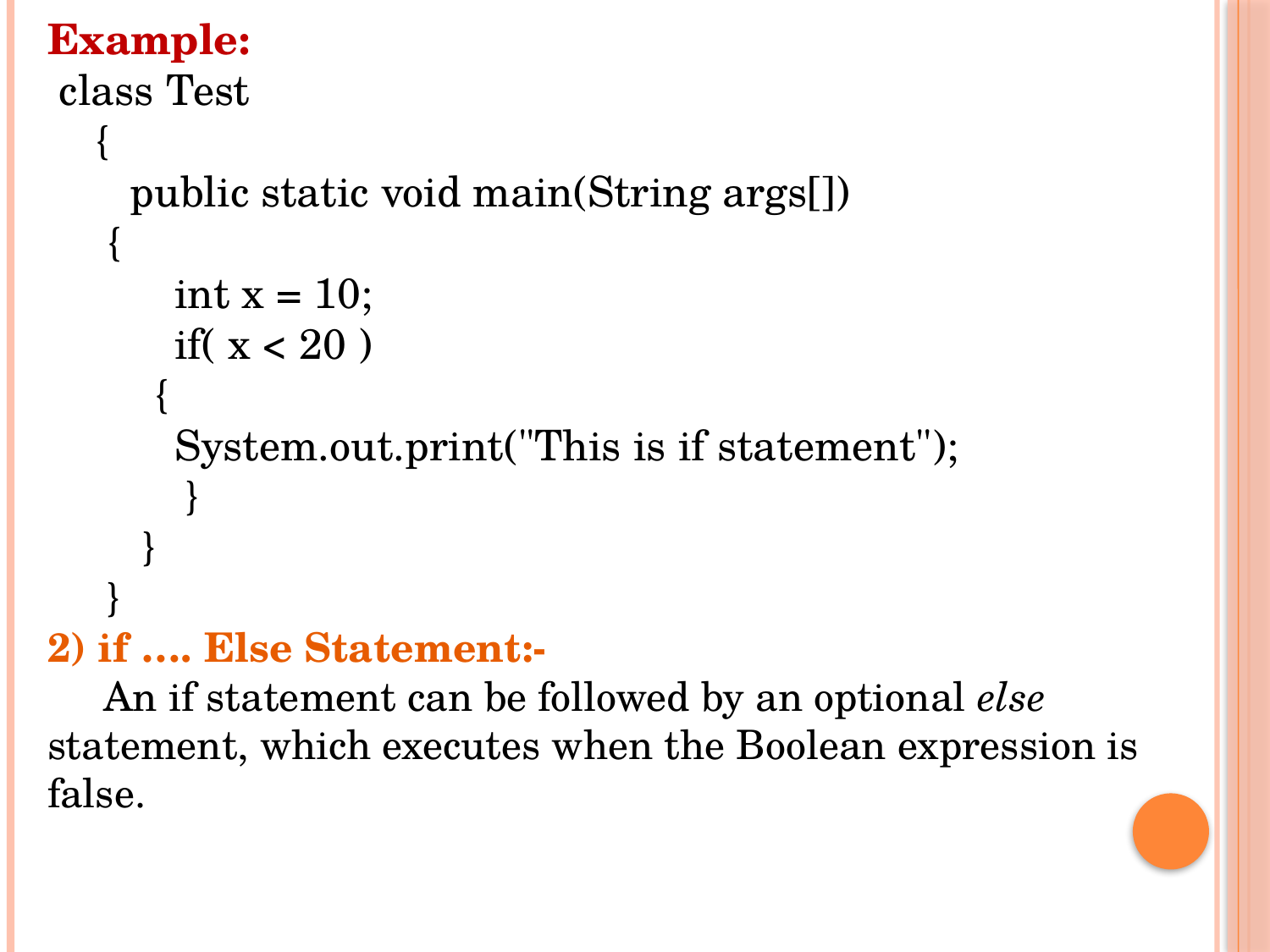

Example:
 class Test
    {
       public static void main(String args[])
     {
	int x = 10;
	if( x < 20 )
         {
	System.out.print("This is if statement");
	 }
        }
     }
2) if …. Else Statement:-
     An if statement can be followed by an optional else statement, which executes when the Boolean expression is false.